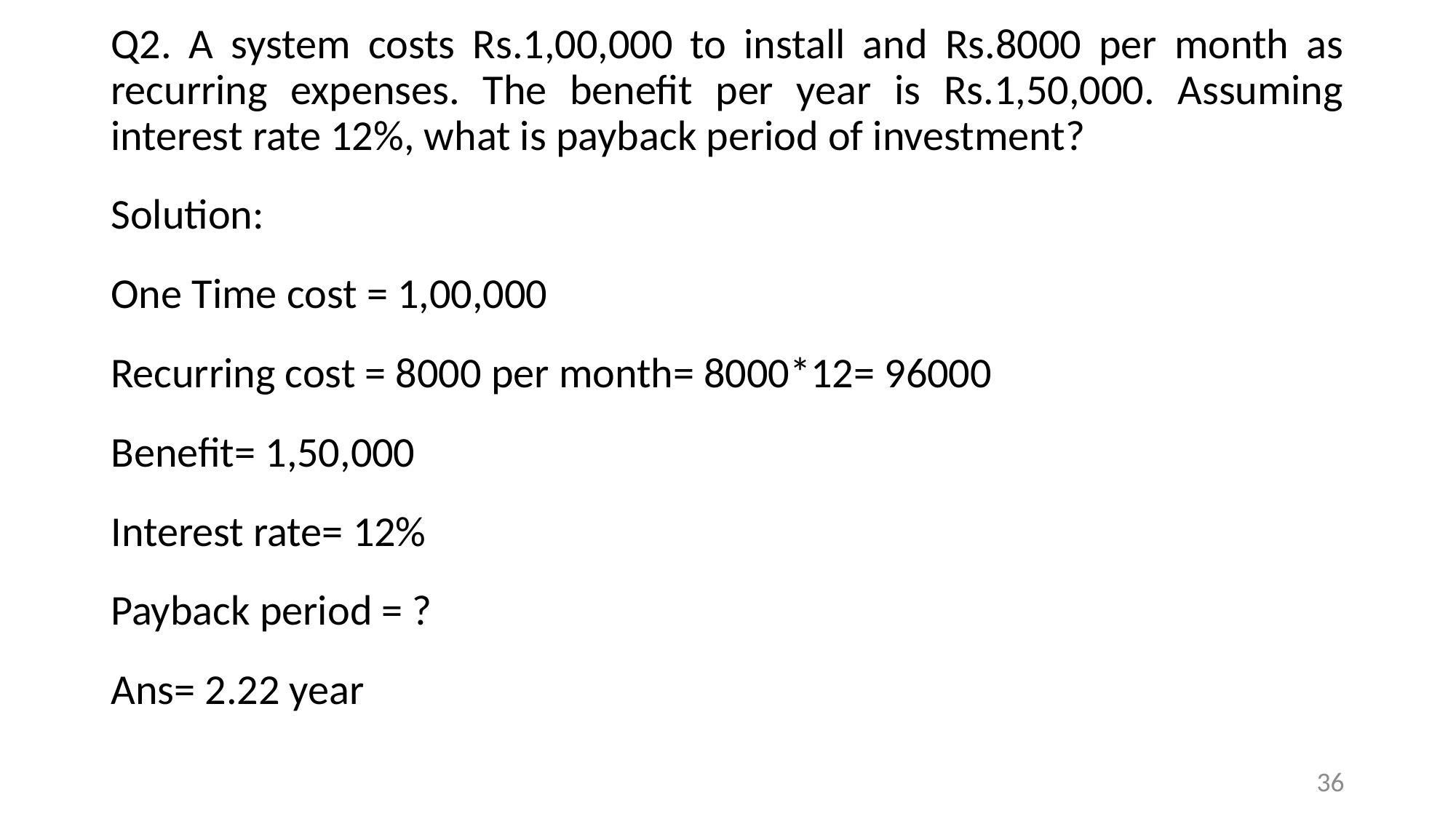

Q2. A system costs Rs.1,00,000 to install and Rs.8000 per month as recurring expenses. The benefit per year is Rs.1,50,000. Assuming interest rate 12%, what is payback period of investment?
Solution:
One Time cost = 1,00,000
Recurring cost = 8000 per month= 8000*12= 96000
Benefit= 1,50,000
Interest rate= 12%
Payback period = ?
Ans= 2.22 year
36